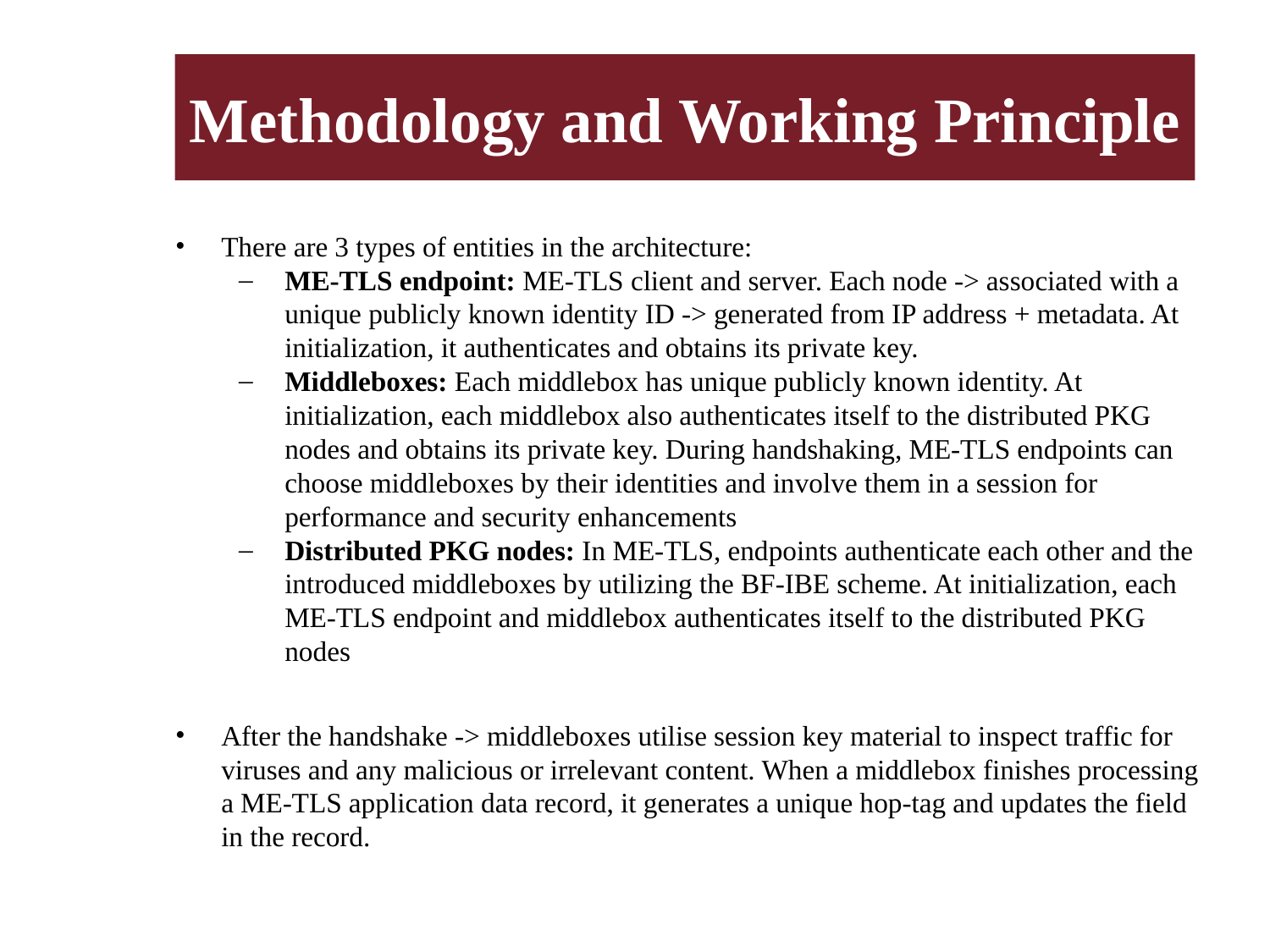

# CONTENTS
Methodology and Working Principle
There are 3 types of entities in the architecture:
ME-TLS endpoint: ME-TLS client and server. Each node -> associated with a unique publicly known identity ID -> generated from IP address + metadata. At initialization, it authenticates and obtains its private key.
Middleboxes: Each middlebox has unique publicly known identity. At initialization, each middlebox also authenticates itself to the distributed PKG nodes and obtains its private key. During handshaking, ME-TLS endpoints can choose middleboxes by their identities and involve them in a session for performance and security enhancements
Distributed PKG nodes: In ME-TLS, endpoints authenticate each other and the introduced middleboxes by utilizing the BF-IBE scheme. At initialization, each ME-TLS endpoint and middlebox authenticates itself to the distributed PKG nodes

After the handshake -> middleboxes utilise session key material to inspect traffic for viruses and any malicious or irrelevant content. When a middlebox finishes processing a ME-TLS application data record, it generates a unique hop-tag and updates the field in the record.